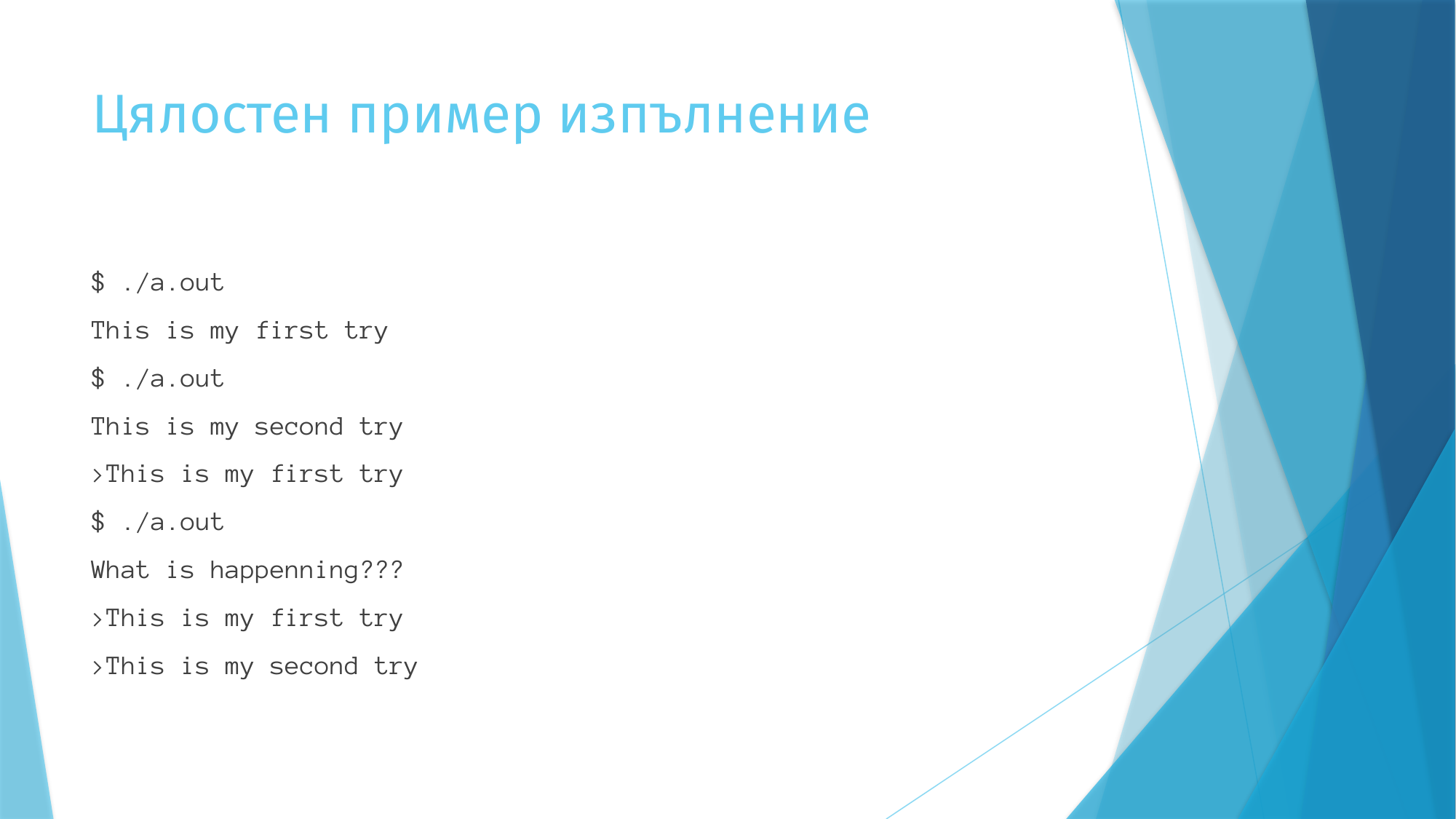

# Цялостен пример изпълнение
$ ./a.out
This is my first try
$ ./a.out
This is my second try
>This is my first try
$ ./a.out
What is happenning???
>This is my first try
>This is my second try